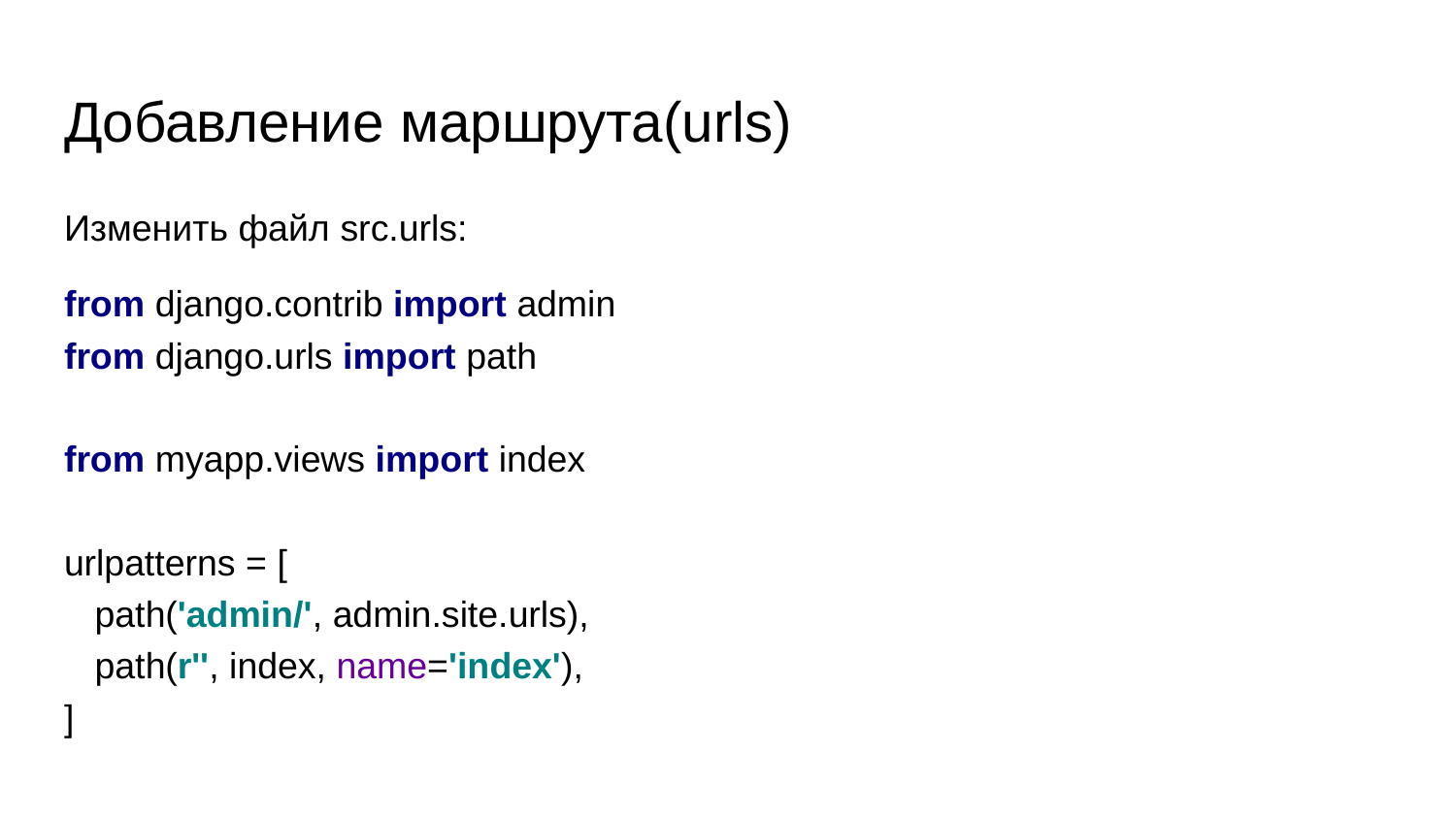

# Добавление маршрута(urls)
Изменить файл src.urls:
from django.contrib import admin
from django.urls import path

from myapp.views import index

urlpatterns = [
   path('admin/', admin.site.urls),
   path(r'', index, name='index'),
]